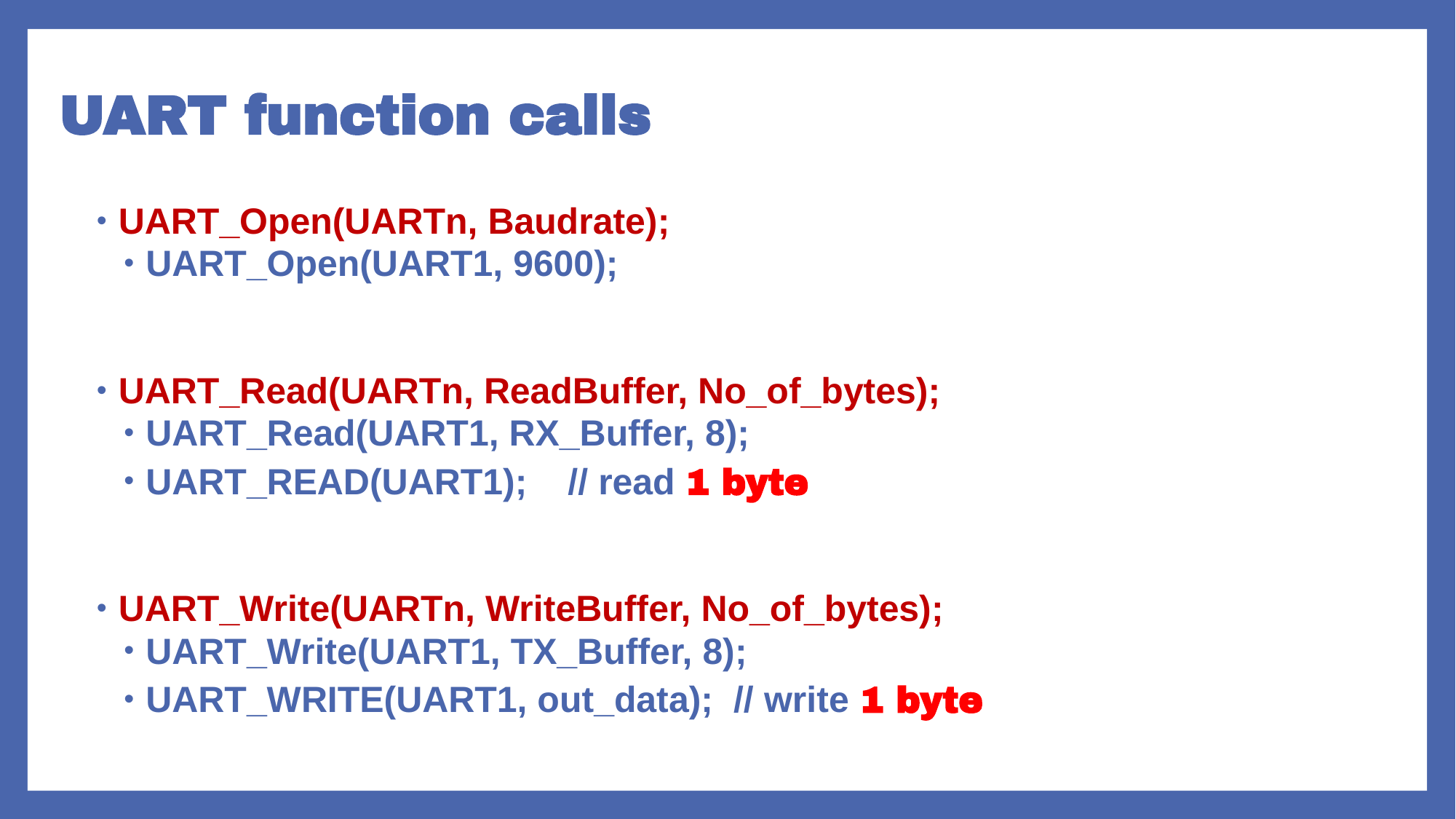

# UART function calls
UART_Open(UARTn, Baudrate);
UART_Open(UART1, 9600);

UART_Read(UARTn, ReadBuffer, No_of_bytes);
UART_Read(UART1, RX_Buffer, 8);
UART_READ(UART1);    // read 1 byte

UART_Write(UARTn, WriteBuffer, No_of_bytes);
UART_Write(UART1, TX_Buffer, 8);
UART_WRITE(UART1, out_data);  // write 1 byte